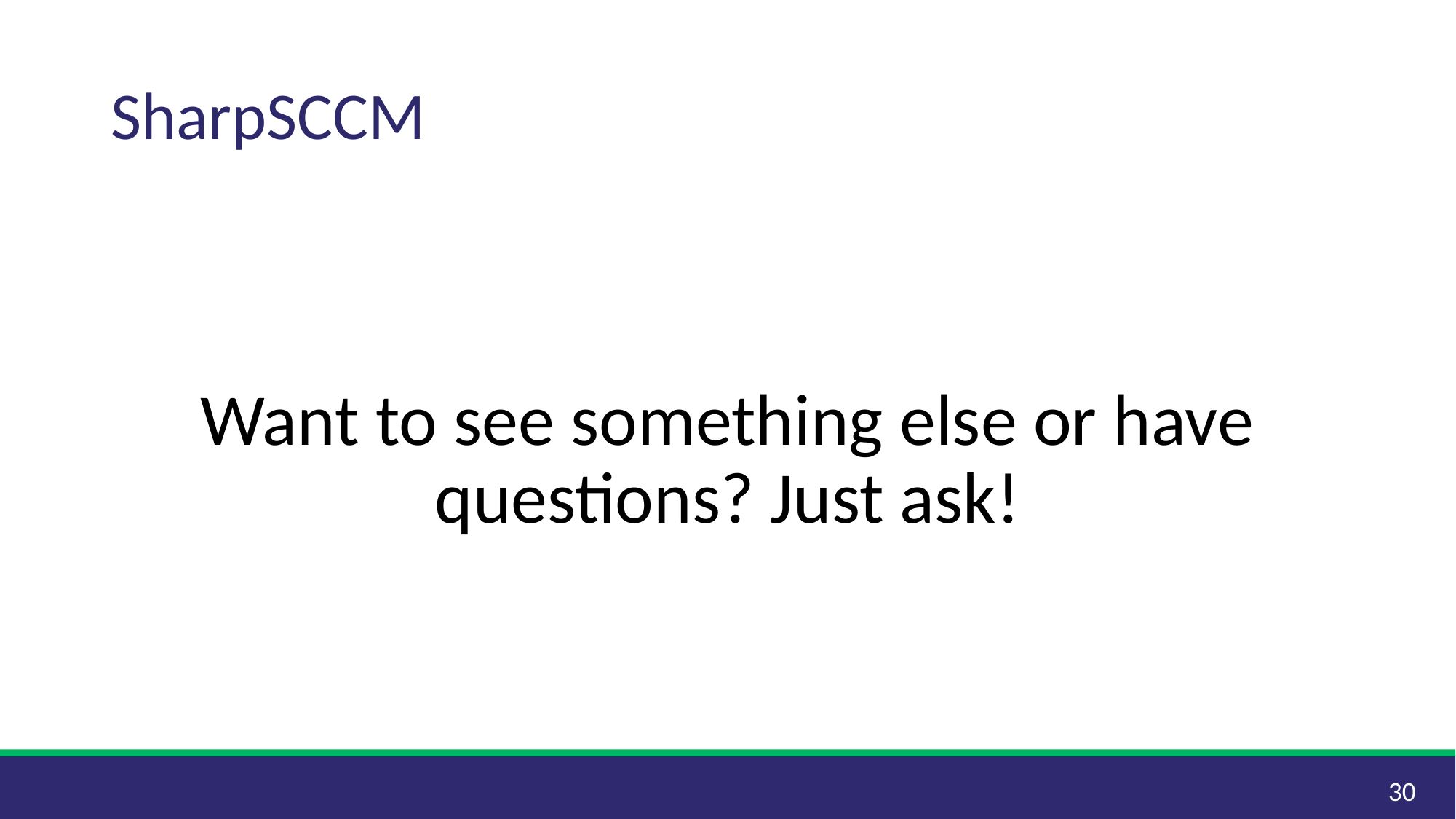

# SharpSCCM

Want to see something else or have questions? Just ask!
30